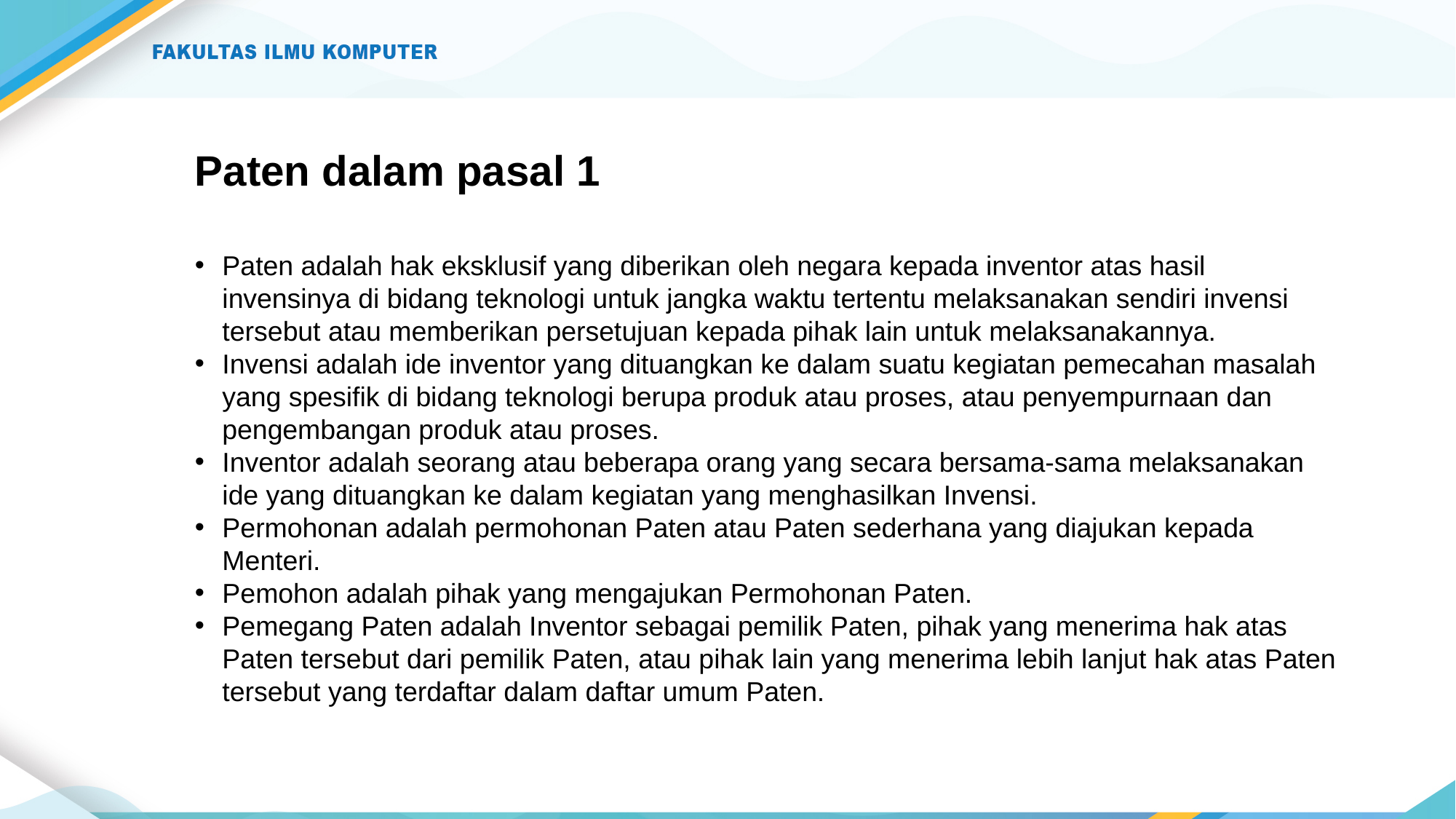

# Paten dalam pasal 1
Paten adalah hak eksklusif yang diberikan oleh negara kepada inventor atas hasil invensinya di bidang teknologi untuk jangka waktu tertentu melaksanakan sendiri invensi tersebut atau memberikan persetujuan kepada pihak lain untuk melaksanakannya.
Invensi adalah ide inventor yang dituangkan ke dalam suatu kegiatan pemecahan masalah yang spesifik di bidang teknologi berupa produk atau proses, atau penyempurnaan dan pengembangan produk atau proses.
Inventor adalah seorang atau beberapa orang yang secara bersama-sama melaksanakan ide yang dituangkan ke dalam kegiatan yang menghasilkan Invensi.
Permohonan adalah permohonan Paten atau Paten sederhana yang diajukan kepada Menteri.
Pemohon adalah pihak yang mengajukan Permohonan Paten.
Pemegang Paten adalah Inventor sebagai pemilik Paten, pihak yang menerima hak atas Paten tersebut dari pemilik Paten, atau pihak lain yang menerima lebih lanjut hak atas Paten tersebut yang terdaftar dalam daftar umum Paten.